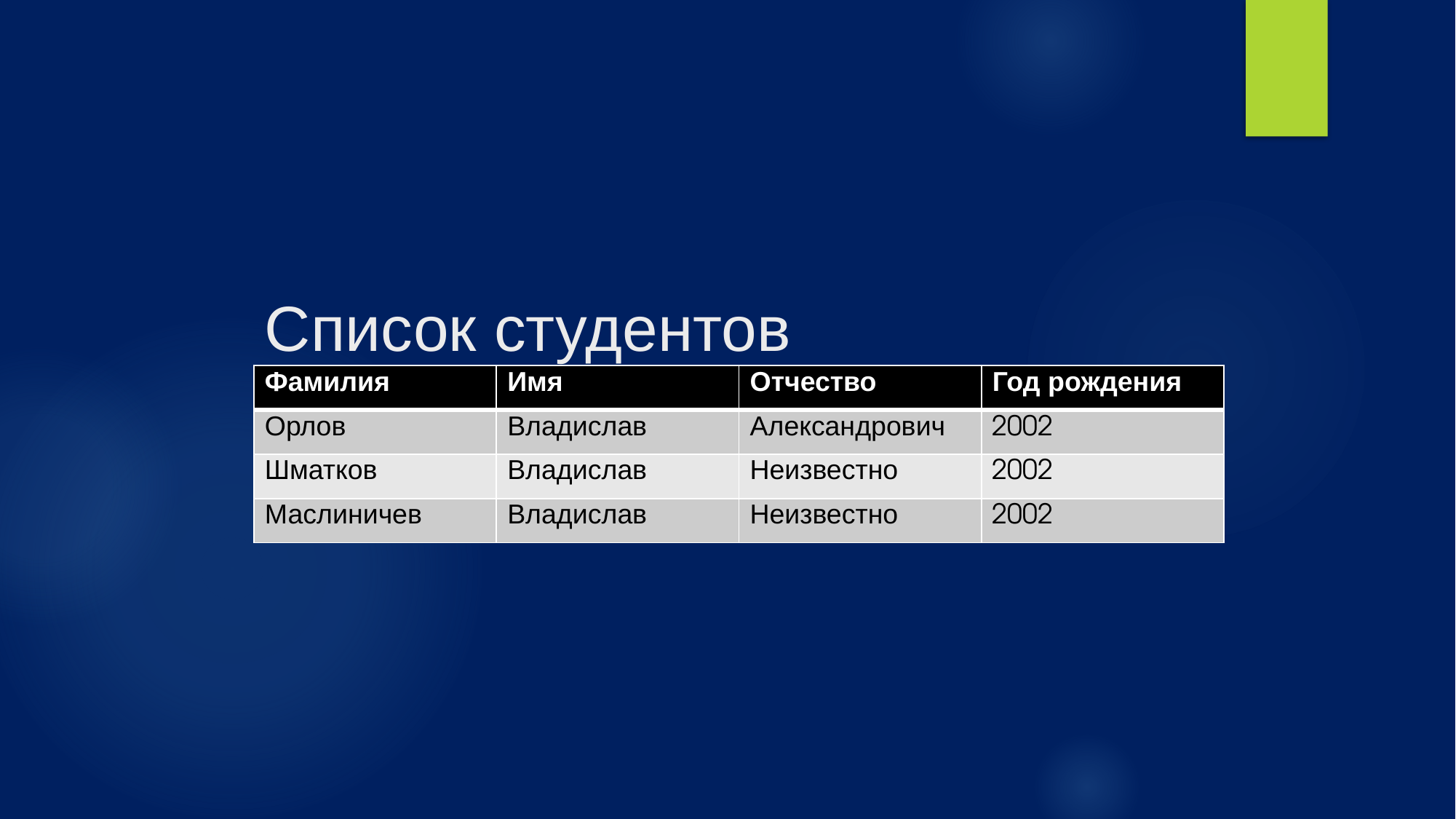

# Список студентов
| Фамилия | Имя | Отчество | Год рождения |
| --- | --- | --- | --- |
| Орлов | Владислав | Александрович | 2002 |
| Шматков | Владислав | Неизвестно | 2002 |
| Маслиничев | Владислав | Неизвестно | 2002 |